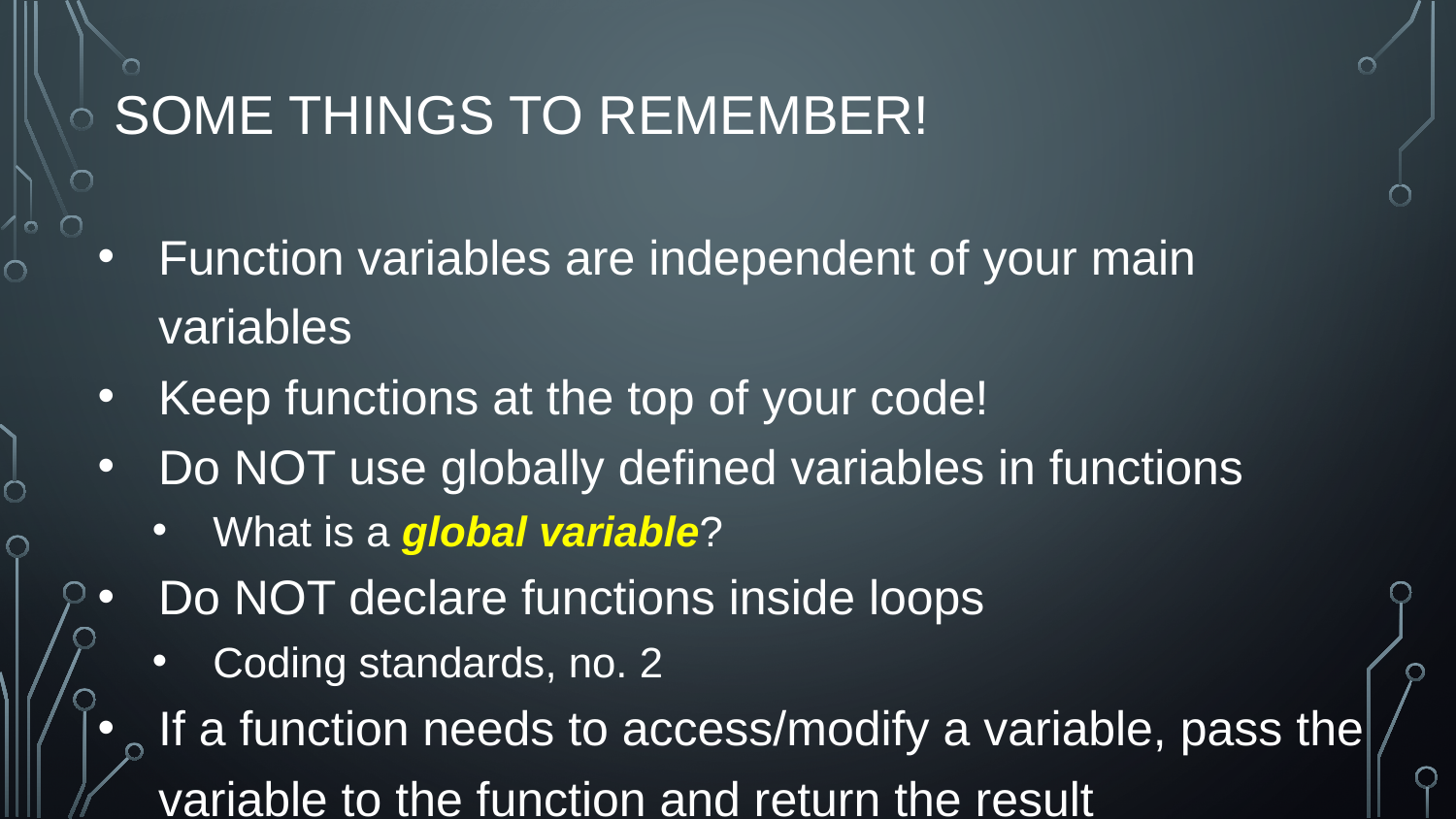

# Some things to remember!
Function variables are independent of your main variables
Keep functions at the top of your code!
Do NOT use globally defined variables in functions
What is a global variable?
Do NOT declare functions inside loops
Coding standards, no. 2
If a function needs to access/modify a variable, pass the variable to the function and return the result